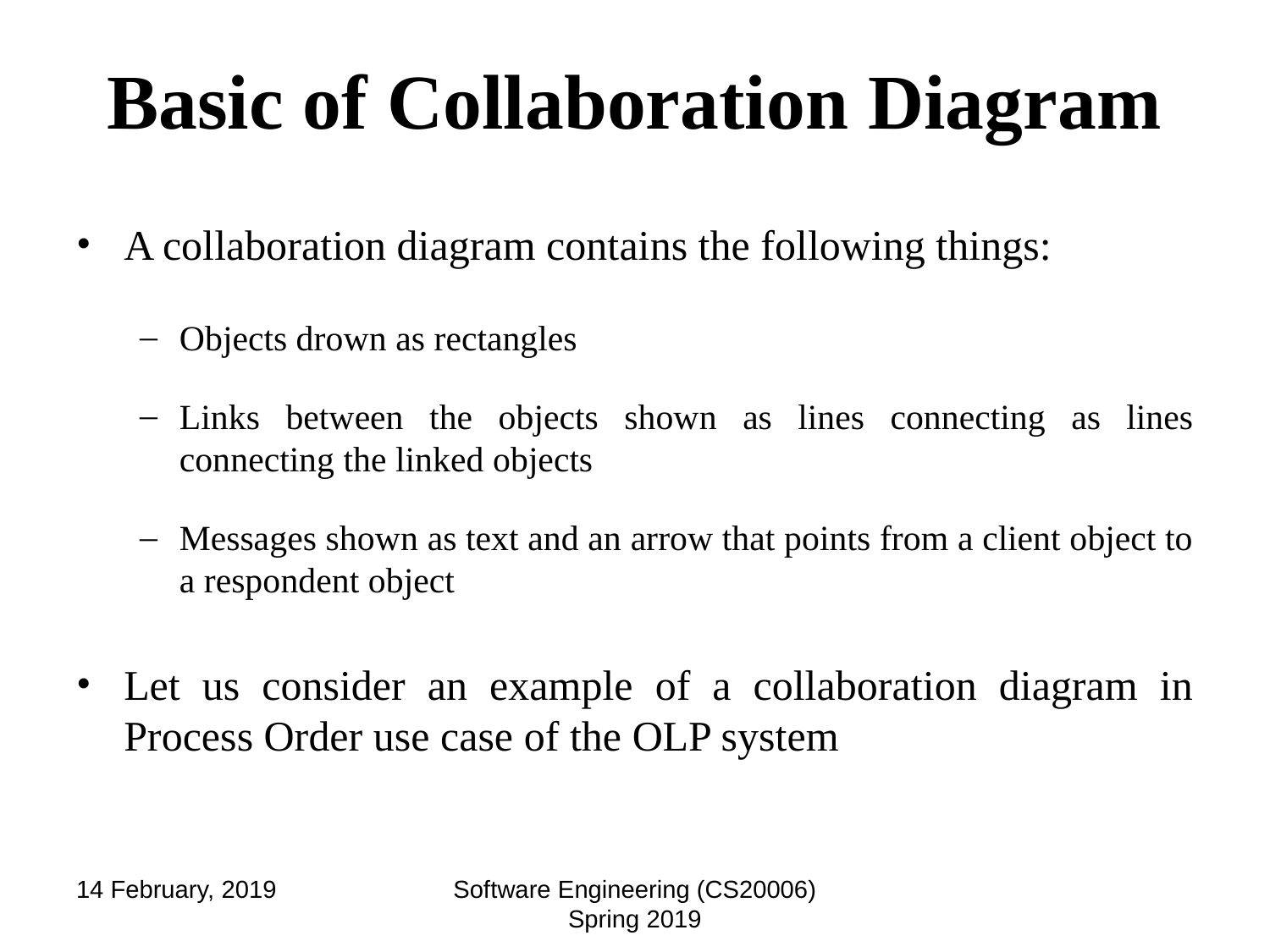

# Basic of Collaboration Diagram
A collaboration diagram contains the following things:

Objects drown as rectangles

Links between the objects shown as lines connecting as lines connecting the linked objects

Messages shown as text and an arrow that points from a client object to a respondent object

Let us consider an example of a collaboration diagram in Process Order use case of the OLP system
14 February, 2019
Software Engineering (CS20006) Spring 2019